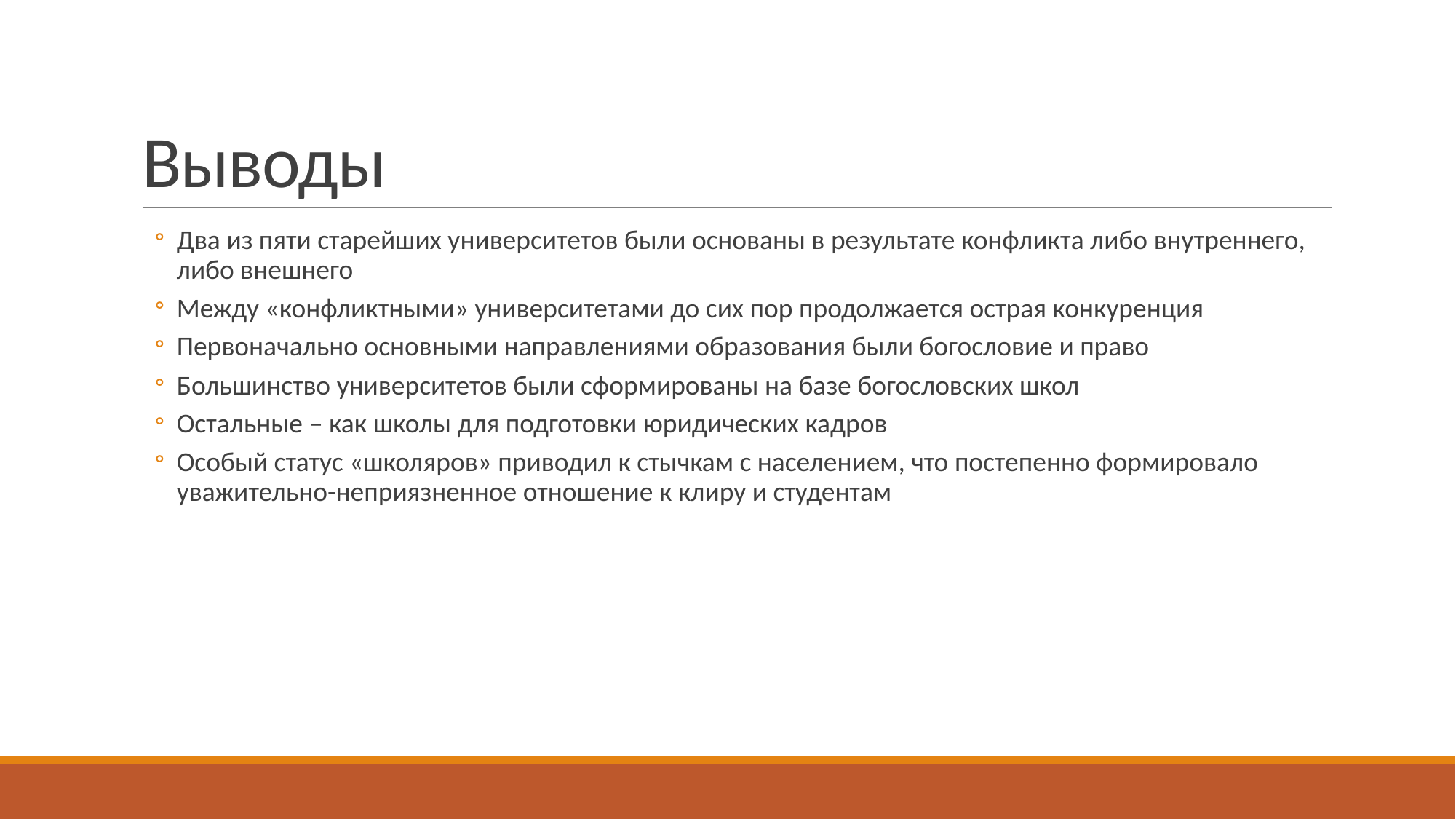

# Выводы
Два из пяти старейших университетов были основаны в результате конфликта либо внутреннего, либо внешнего
Между «конфликтными» университетами до сих пор продолжается острая конкуренция
Первоначально основными направлениями образования были богословие и право
Большинство университетов были сформированы на базе богословских школ
Остальные – как школы для подготовки юридических кадров
Особый статус «школяров» приводил к стычкам с населением, что постепенно формировало уважительно-неприязненное отношение к клиру и студентам